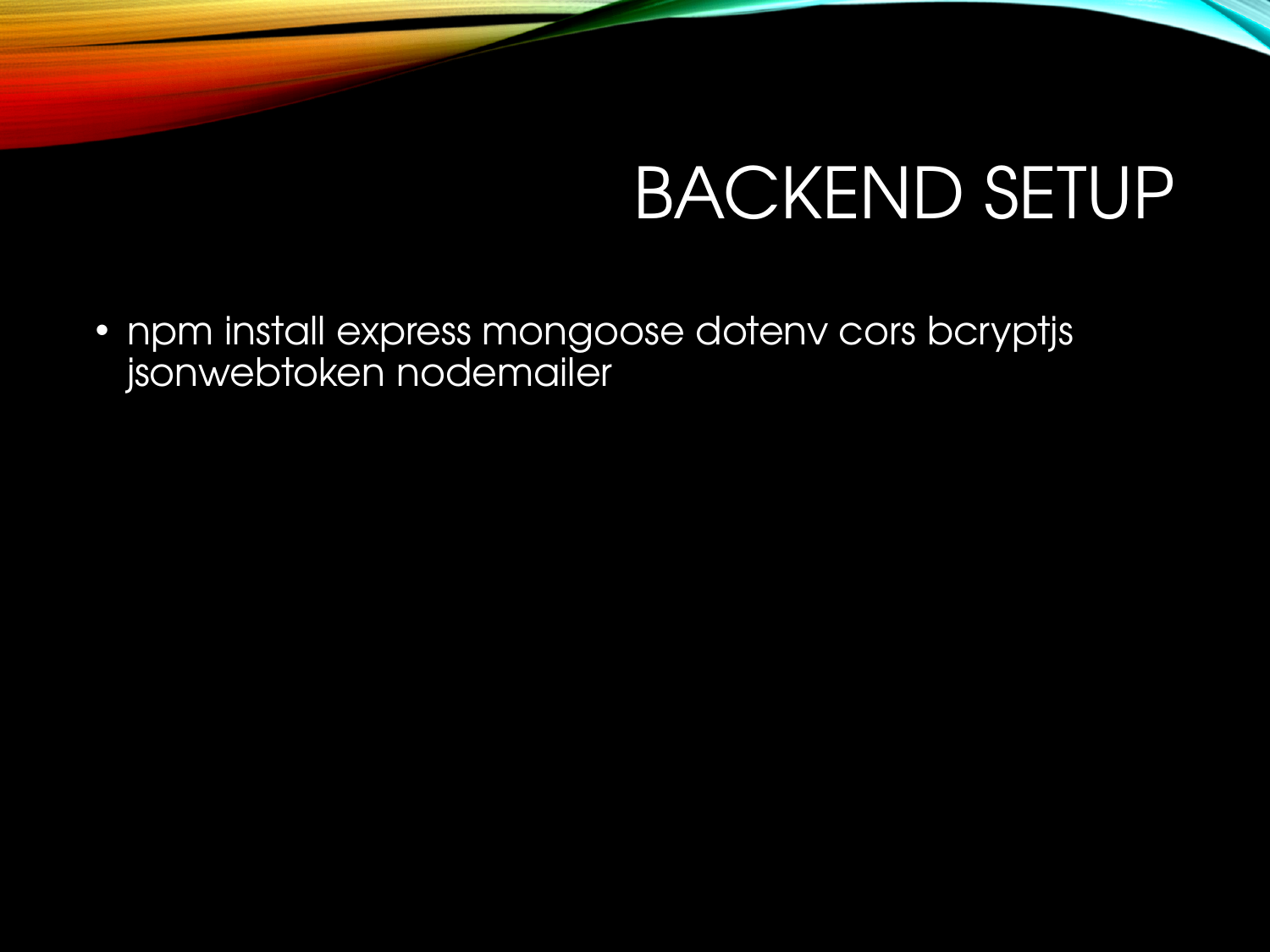

# Backend Setup
npm install express mongoose dotenv cors bcryptjs jsonwebtoken nodemailer